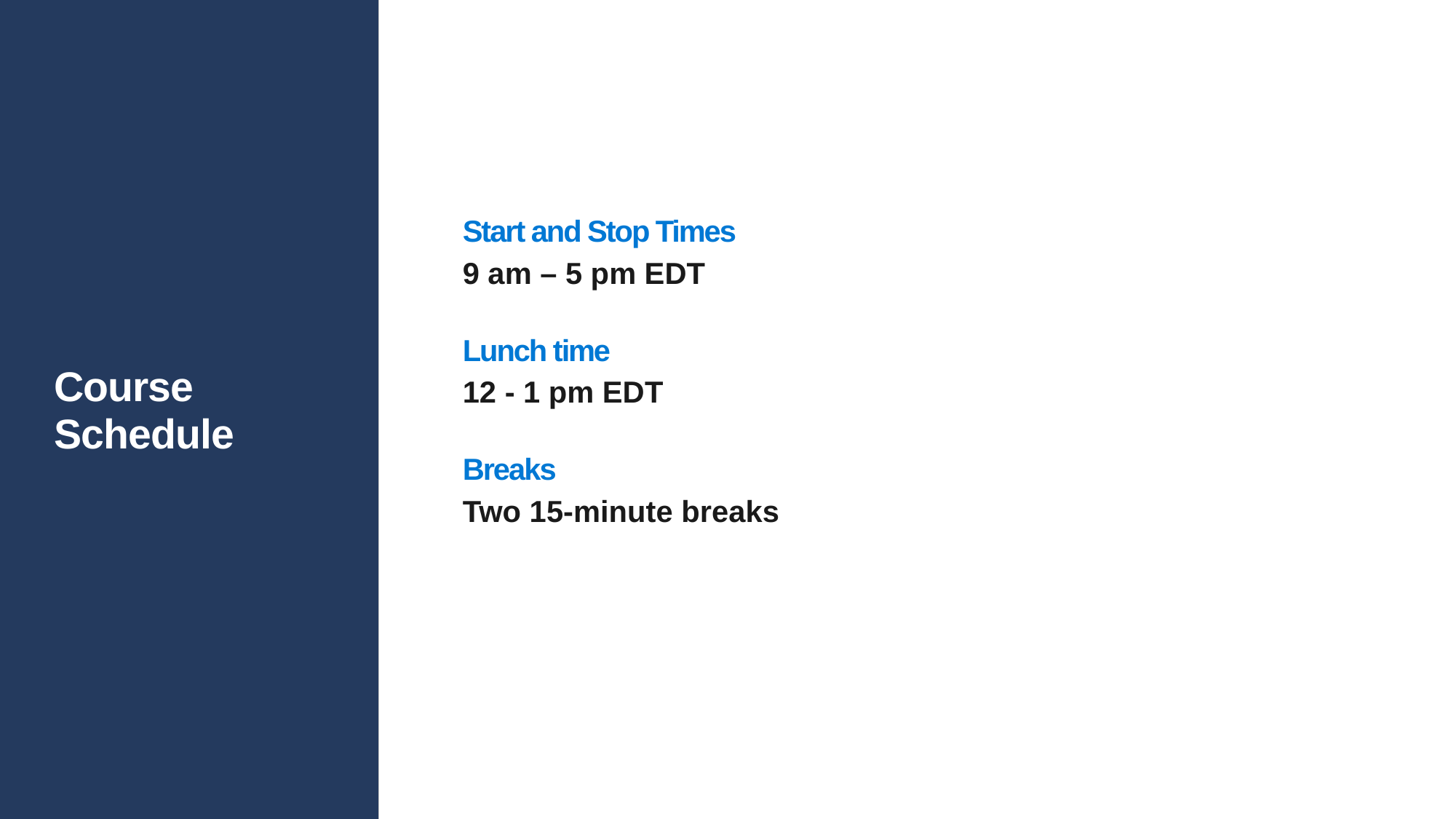

Start and Stop Times
9 am – 5 pm EDT

Lunch time
12 - 1 pm EDT

Breaks
Two 15-minute breaks

# Course Schedule